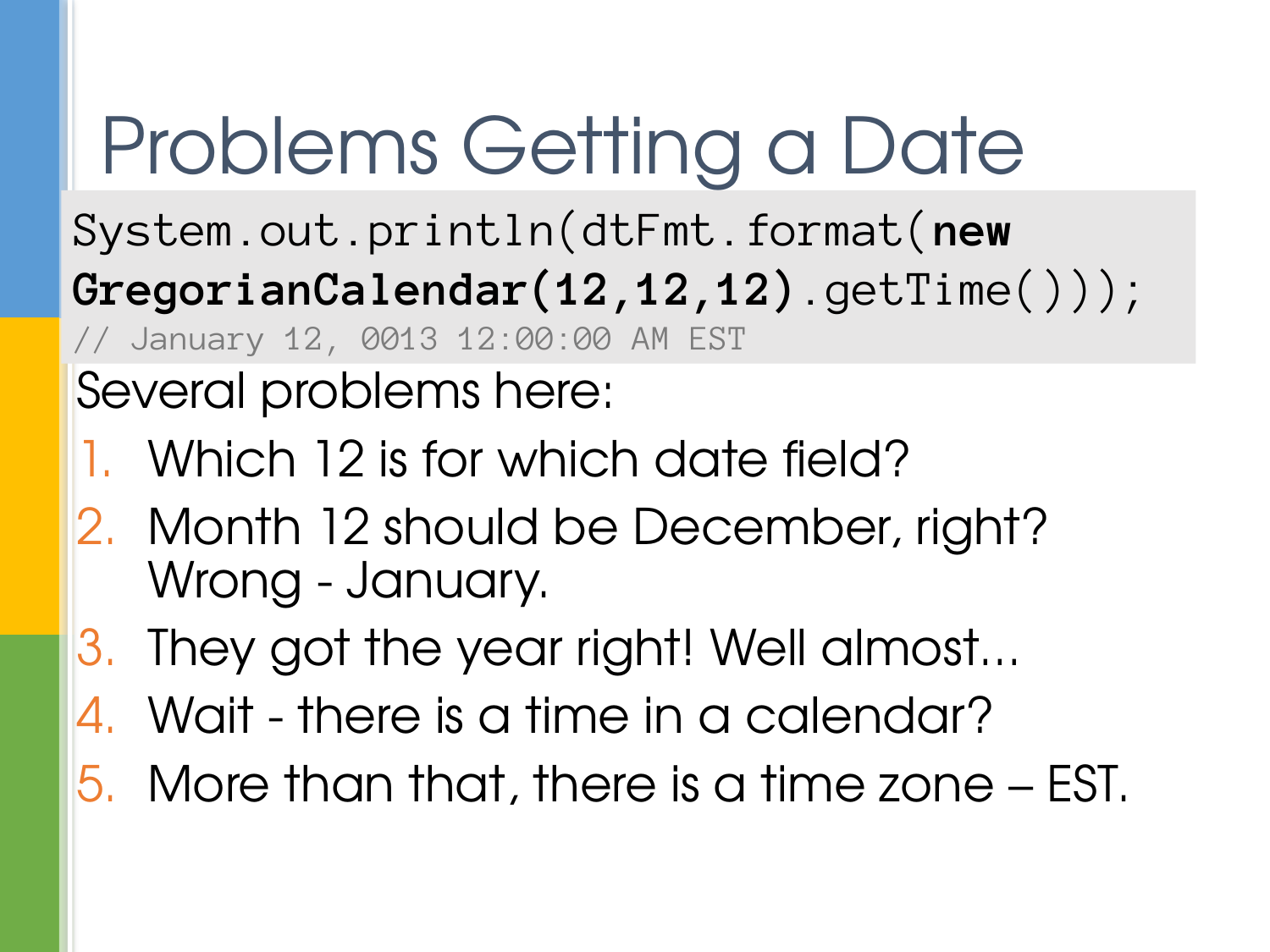

# Problems Getting a Date
System.out.println(dtFmt.format(new GregorianCalendar(12,12,12).getTime()));
// January 12, 0013 12:00:00 AM EST
Several problems here:
Which 12 is for which date field?
Month 12 should be December, right? Wrong - January.
They got the year right! Well almost…
Wait - there is a time in a calendar?
More than that, there is a time zone – EST.